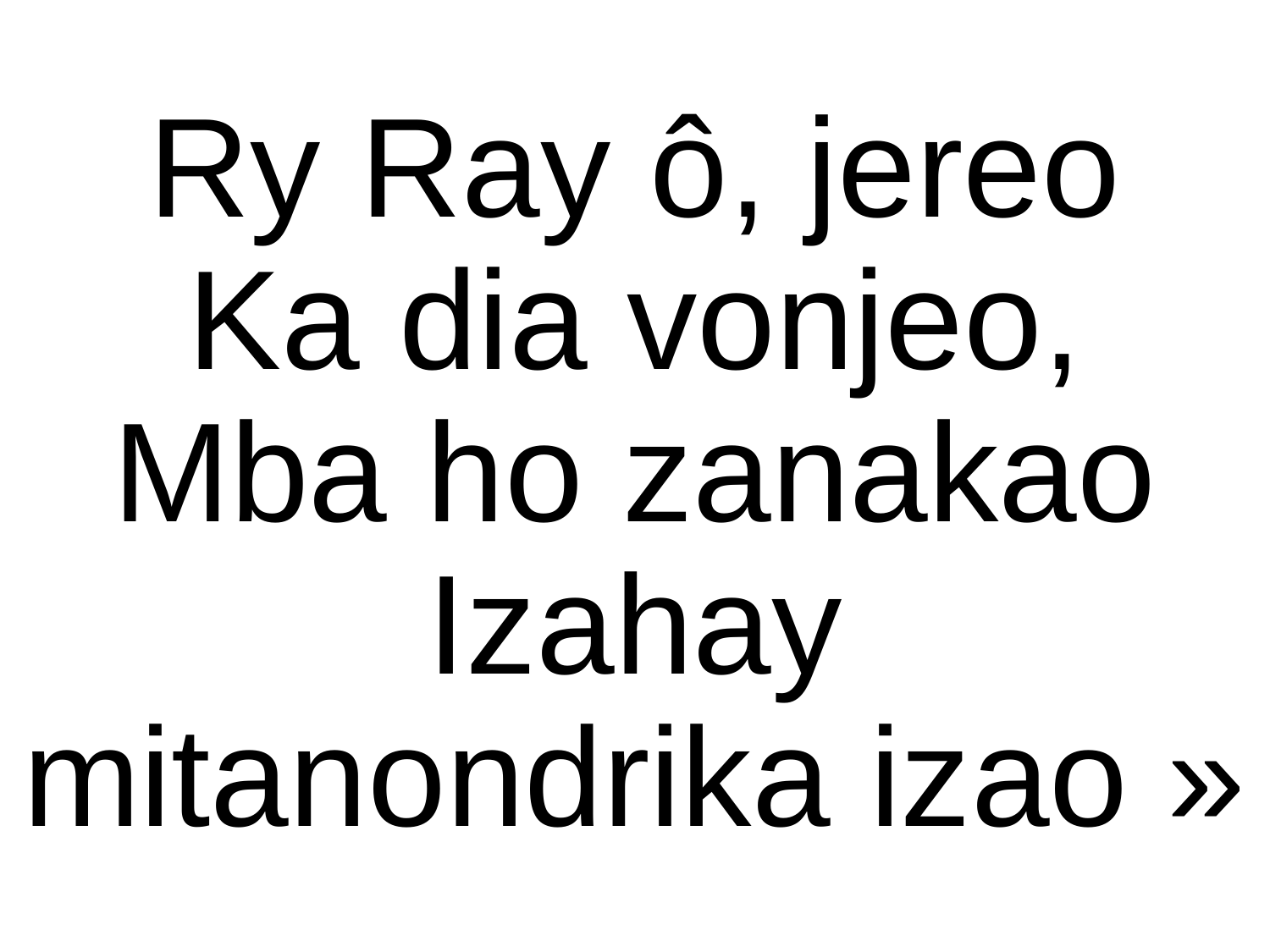

Ry Ray ô, jereo
Ka dia vonjeo,
Mba ho zanakao
Izahay mitanondrika izao »